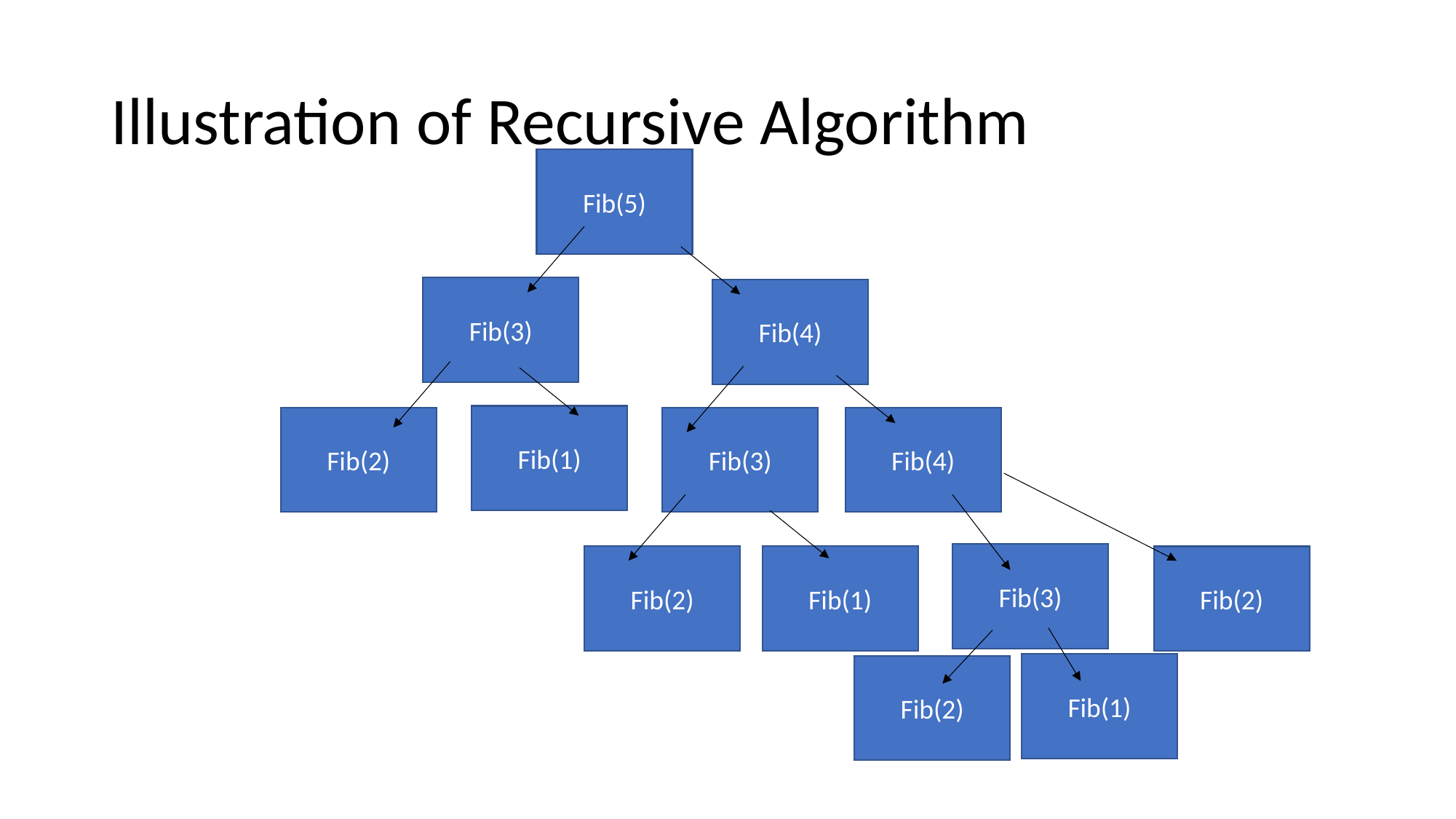

# Illustration of Recursive Algorithm
Fib(5)
Fib(3)
Fib(4)
Fib(1)
Fib(2)
Fib(3)
Fib(4)
Fib(3)
Fib(2)
Fib(1)
Fib(2)
Fib(1)
Fib(2)